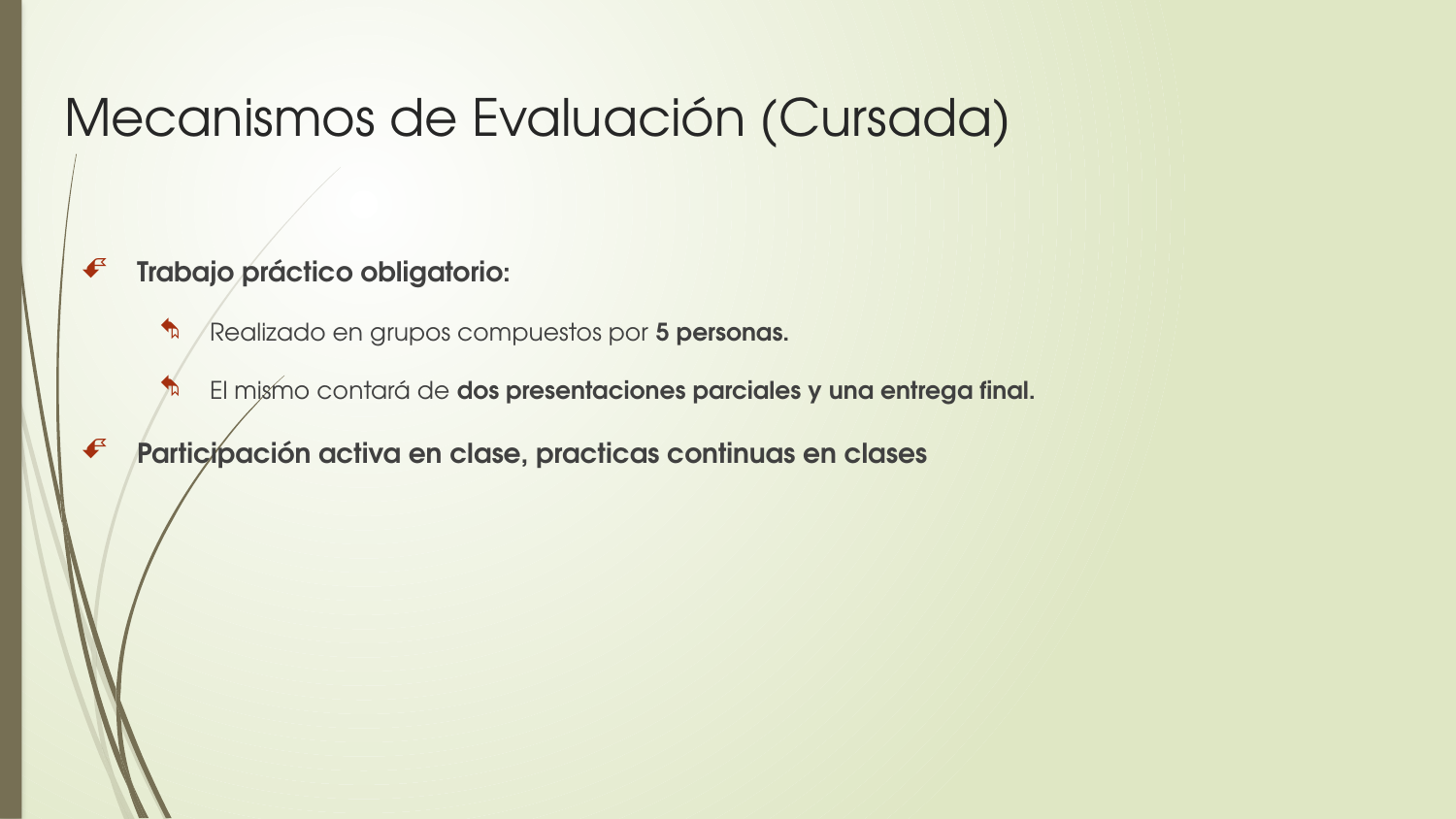

# Mecanismos de Evaluación (Cursada)
Trabajo práctico obligatorio:
Realizado en grupos compuestos por 5 personas.
El mismo contará de dos presentaciones parciales y una entrega final.
Participación activa en clase, practicas continuas en clases